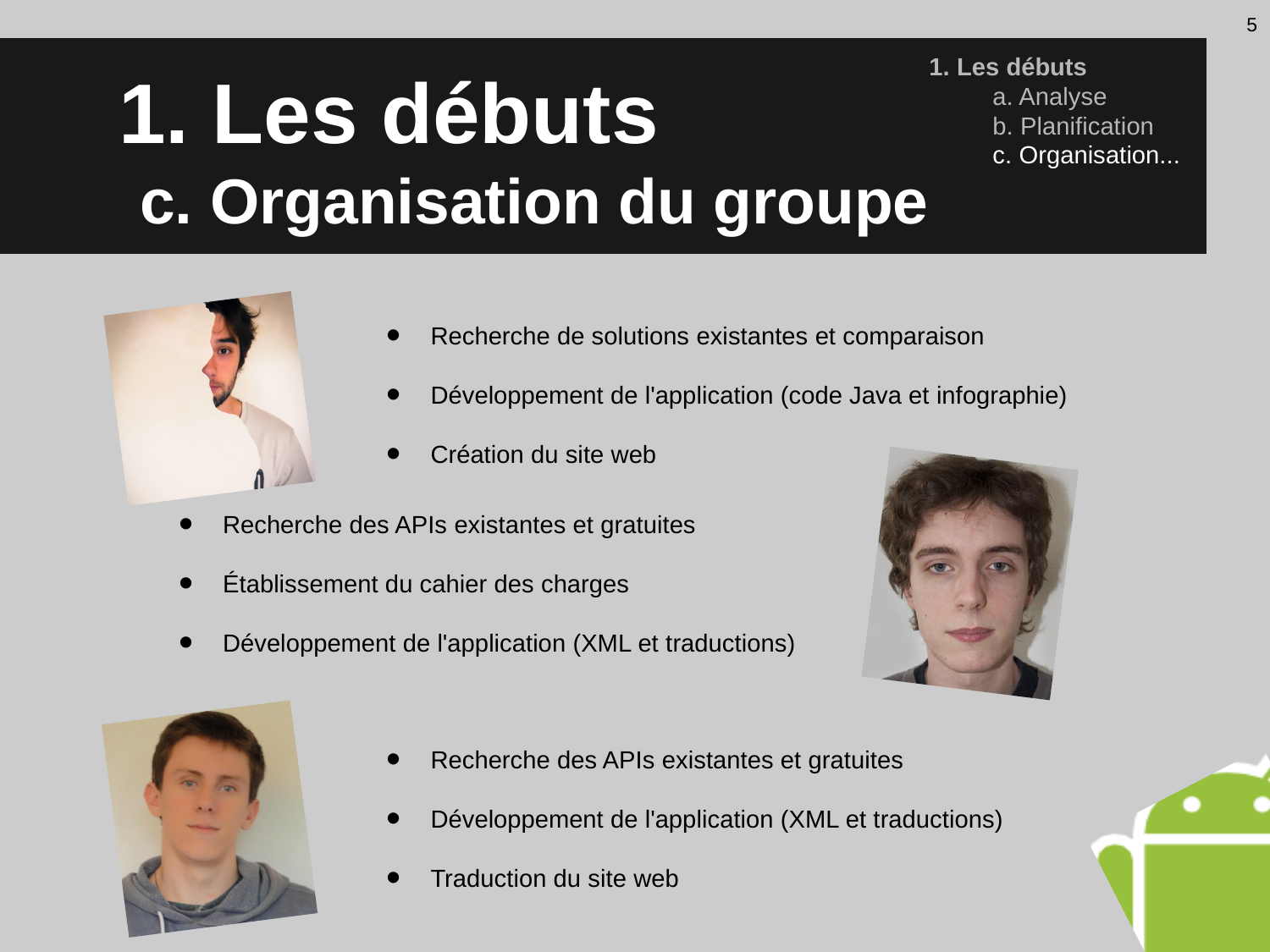

5
# 1. Les débuts
c. Organisation du groupe
1. Les débuts
a. Analyse
b. Planification
c. Organisation...

Recherche de solutions existantes et comparaison

Développement de l'application (code Java et infographie)

Création du site web

Recherche des APIs existantes et gratuites

Établissement du cahier des charges

Développement de l'application (XML et traductions)

Recherche des APIs existantes et gratuites

Développement de l'application (XML et traductions)

Traduction du site web